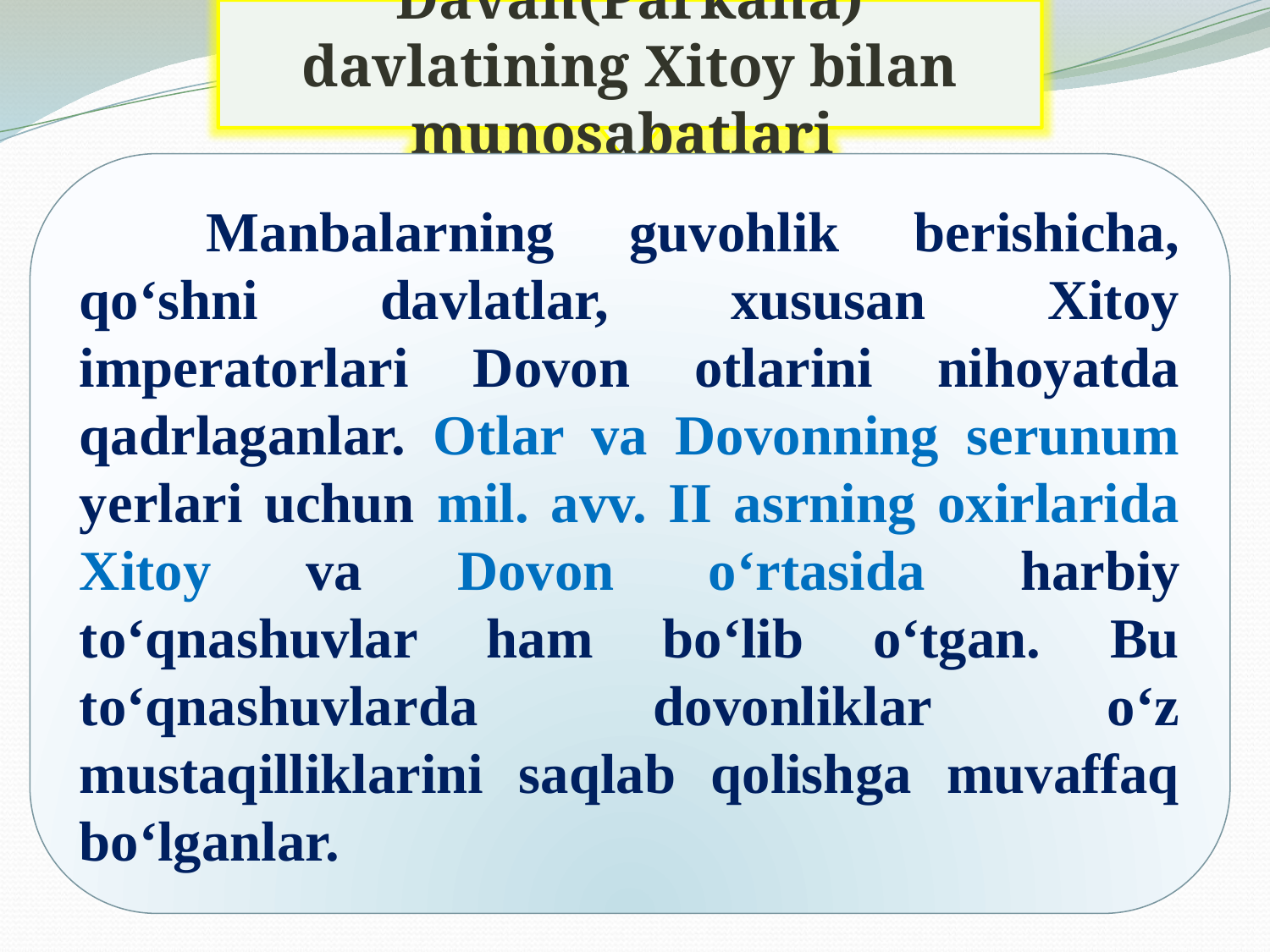

Davan(Parkana) davlatining Xitoy bilan munosabatlari
	Manbalarning guvohlik berishicha, qo‘shni davlatlar, xususan Xitoy imperatorlari Dovon otlarini nihoyatda qadrlaganlar. Otlar va Dovonning serunum yerlari uchun mil. avv. II asrning oxirlarida Xitoy va Dovon o‘rtasida harbiy to‘qnashuvlar ham bo‘lib o‘tgan. Bu to‘qnashuvlarda dovonliklar o‘z mustaqilliklarini saqlab qolishga muvaffaq bo‘lganlar.